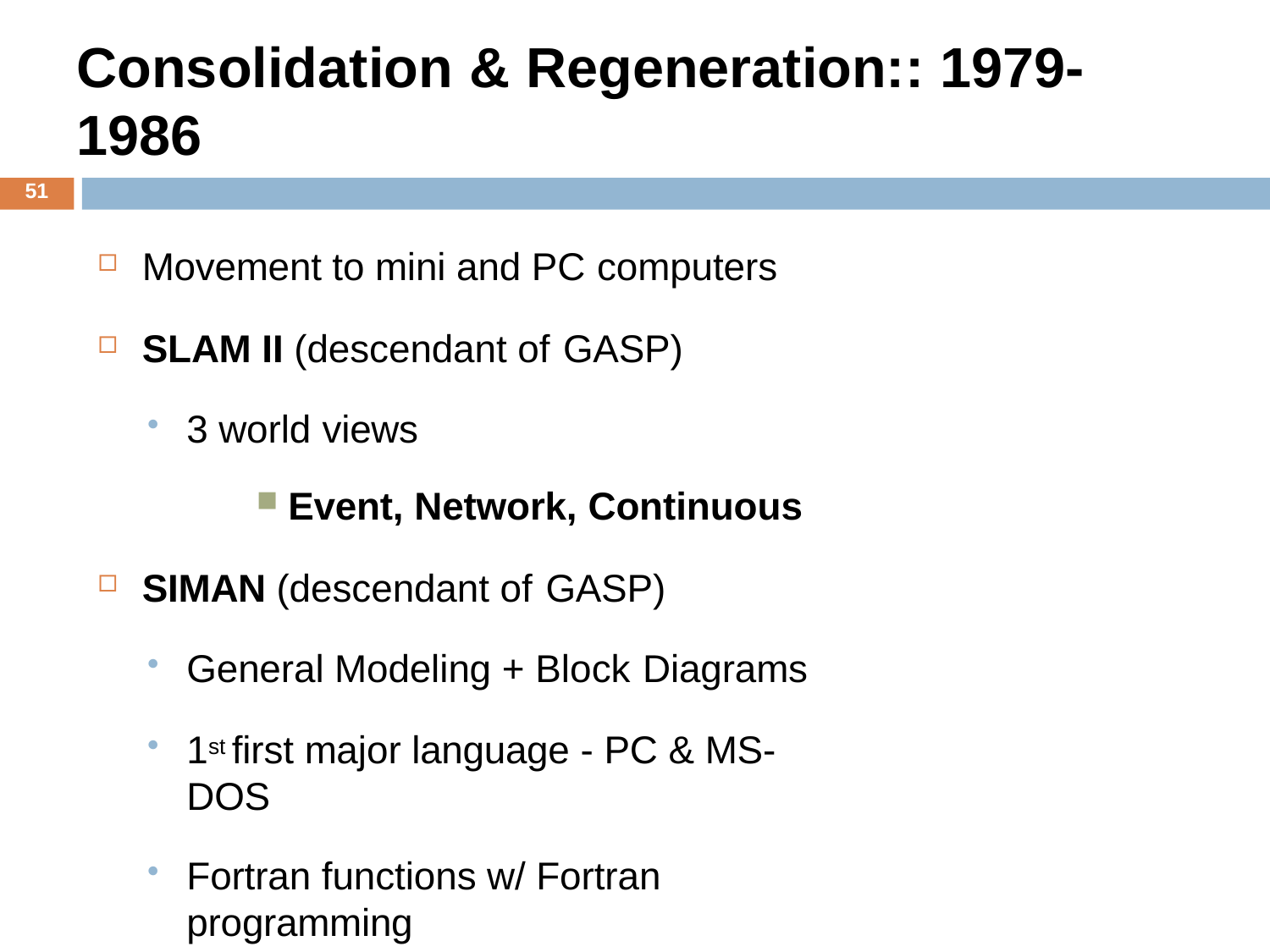

# Consolidation & Regeneration:: 1979-1986
51
Movement to mini and PC computers
SLAM II (descendant of GASP)
3 world views
Event, Network, Continuous
SIMAN (descendant of GASP)
General Modeling + Block Diagrams
1st first major language - PC & MS-DOS
Fortran functions w/ Fortran programming